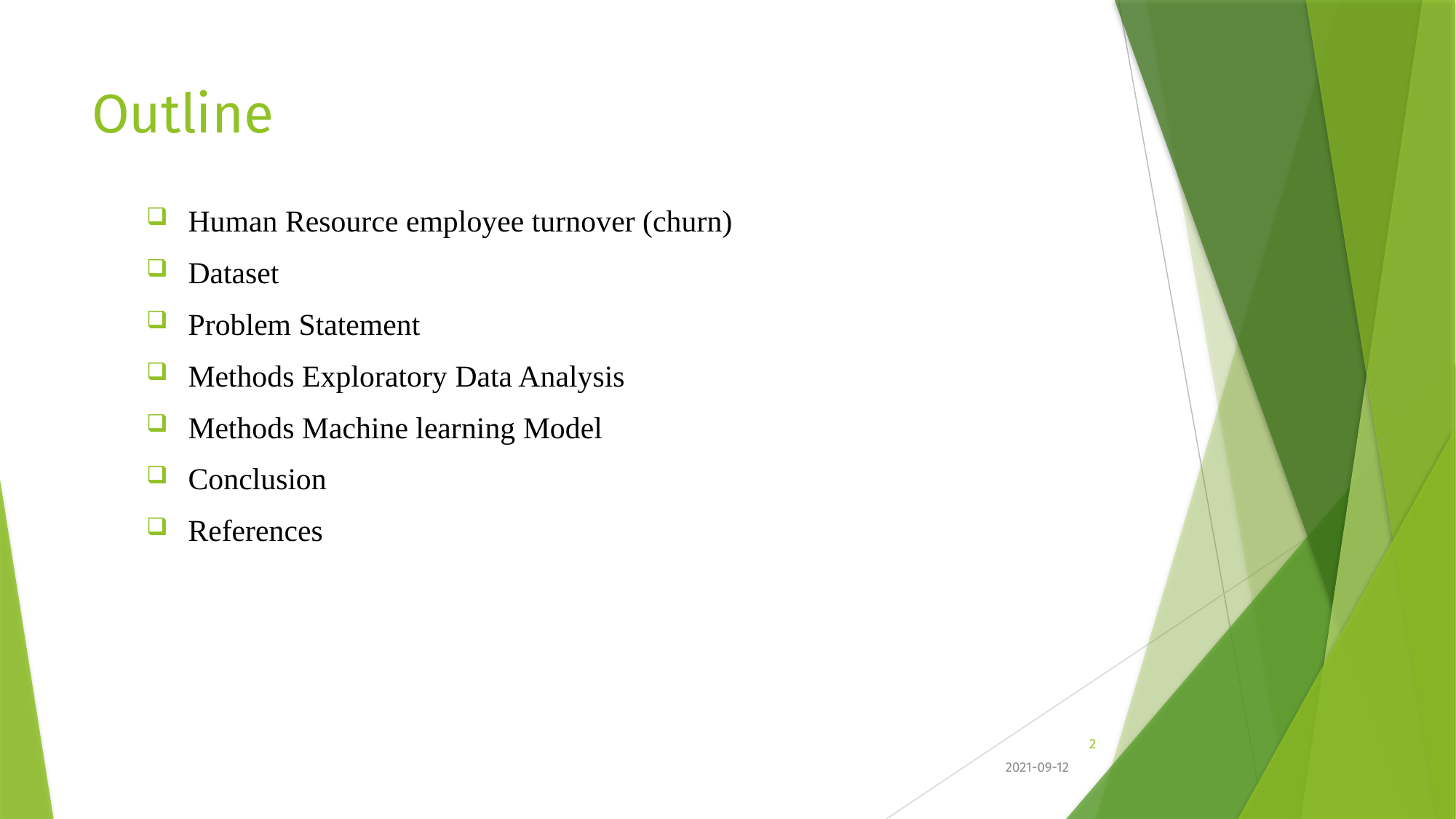

# Outline

 Human Resource employee turnover (churn)
 Dataset
 Problem Statement
 Methods Exploratory Data Analysis
 Methods Machine learning Model
 Conclusion
 References

2
2021-09-12